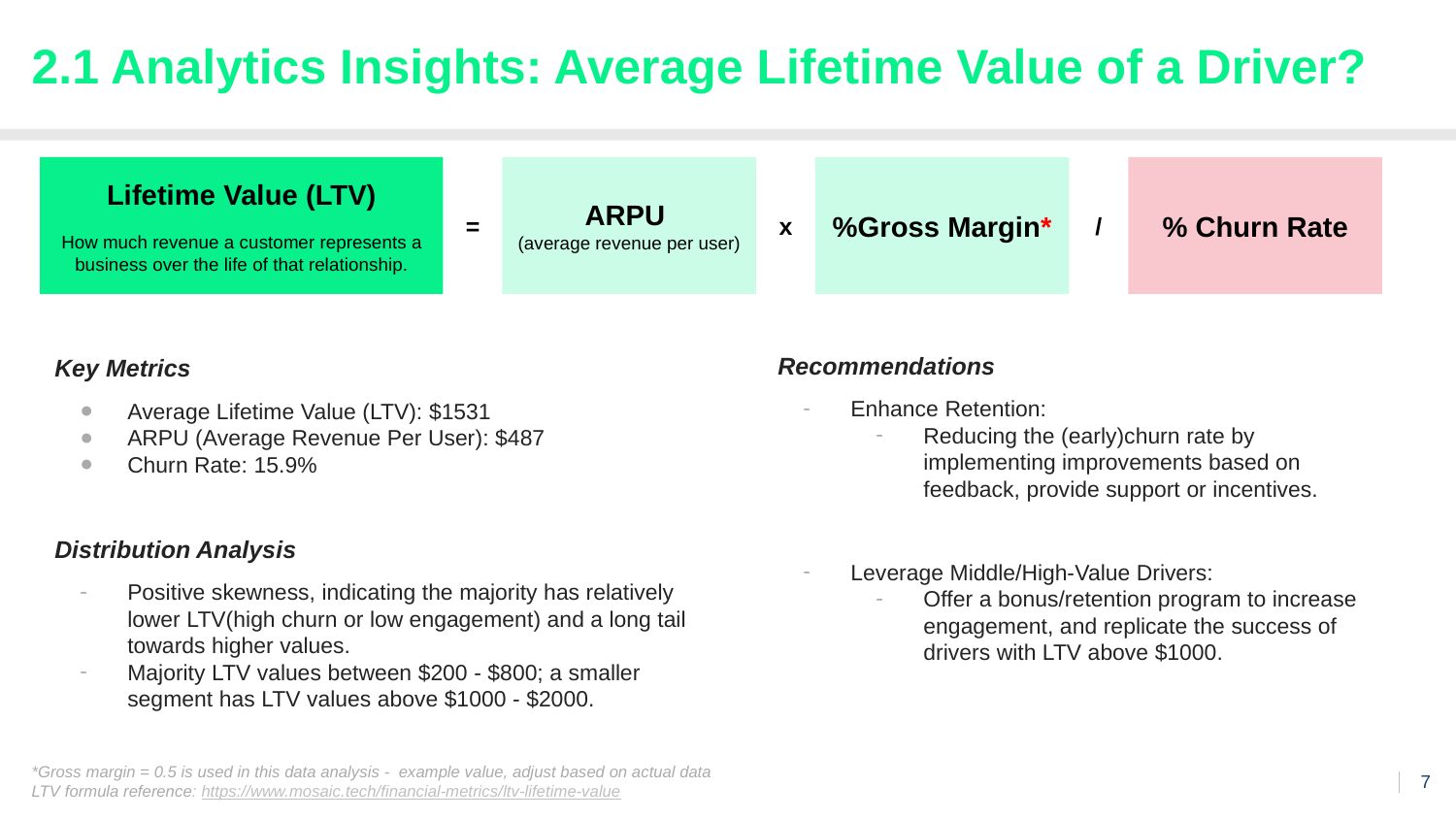

# 2.1 Analytics Insights: Average Lifetime Value of a Driver?
Lifetime Value (LTV)
How much revenue a customer represents a business over the life of that relationship.
ARPU
(average revenue per user)
%Gross Margin*
% Churn Rate
=
x
/

Key Metrics
Average Lifetime Value (LTV): $1531
ARPU (Average Revenue Per User): $487
Churn Rate: 15.9%

Distribution Analysis
Positive skewness, indicating the majority has relatively lower LTV(high churn or low engagement) and a long tail towards higher values.
Majority LTV values between $200 - $800; a smaller segment has LTV values above $1000 - $2000.

Recommendations
Enhance Retention:
Reducing the (early)churn rate by implementing improvements based on feedback, provide support or incentives.

Leverage Middle/High-Value Drivers:
Offer a bonus/retention program to increase engagement, and replicate the success of drivers with LTV above $1000.

*Gross margin = 0.5 is used in this data analysis -  example value, adjust based on actual data
LTV formula reference: https://www.mosaic.tech/financial-metrics/ltv-lifetime-value